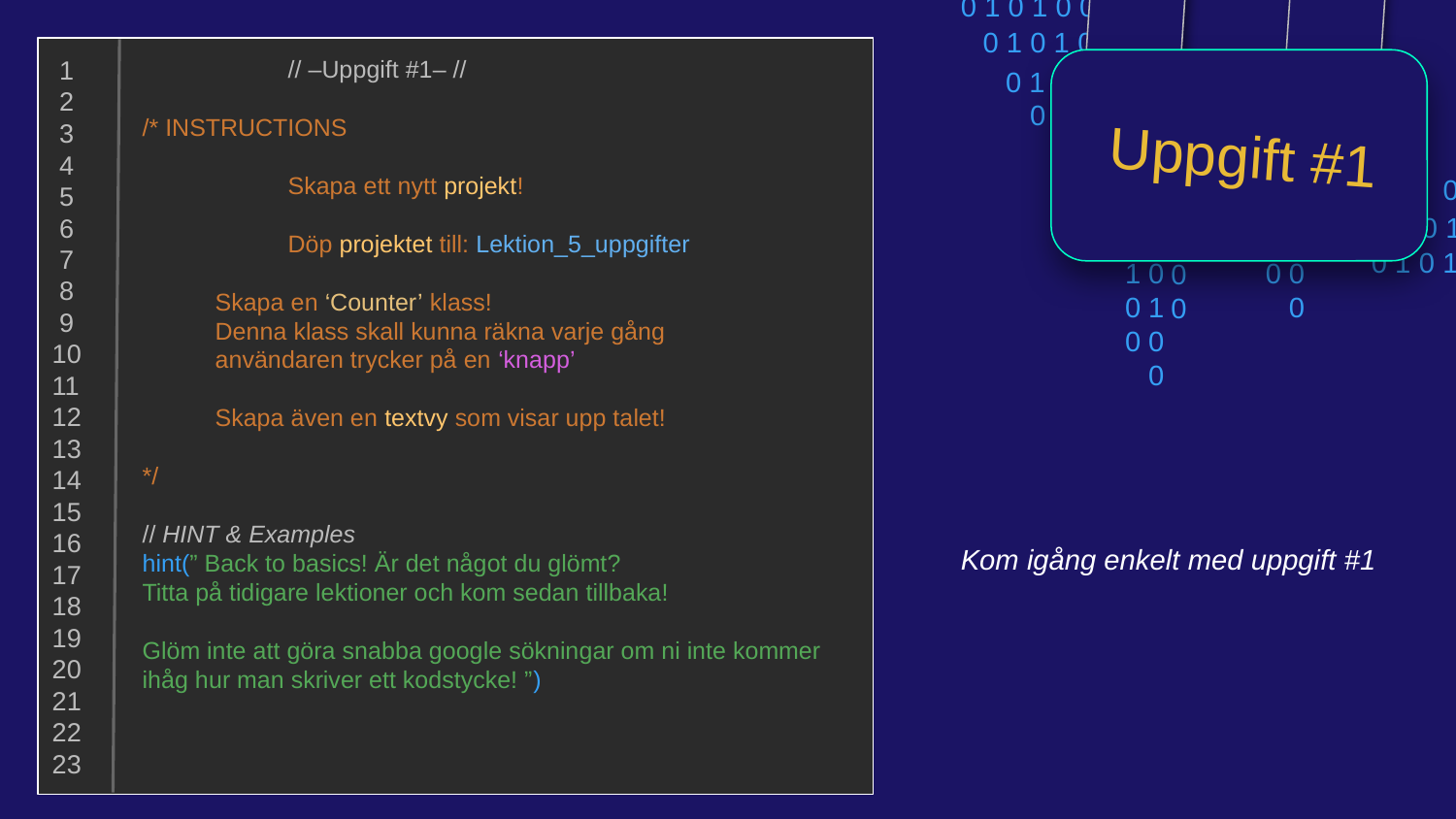

0 1 0 1 0 0 1 0
0 1 0 1 0 0 1 0
0 1 0 1 0 0 1 0
0 1 0 1 0 0 1 0

 1
 2
 3
 4
 5
 6
 7
 8
 9
10
11
12
13
14
15
16
17
18
19
20
21
22
23
// –Uppgift #1– //

/* INSTRUCTIONS

	Skapa ett nytt projekt!

	Döp projektet till: Lektion_5_uppgifter

Skapa en ‘Counter’ klass!
Denna klass skall kunna räkna varje gång
användaren trycker på en ‘knapp’

Skapa även en textvy som visar upp talet!

*/

// HINT & Examples
hint(” Back to basics! Är det något du glömt?
Titta på tidigare lektioner och kom sedan tillbaka!

Glöm inte att göra snabba google sökningar om ni inte kommer ihåg hur man skriver ett kodstycke! ”)

Uppgift #1
0
1
0
0
0
1
0
0
0
1
0
0
0 1 0 1 0 0  0
0 1 0 1 0 1  0
0 1 0 1 0 0 1 0
0
1
0
0
0
1
0
0
0
1
0
0
Kom igång enkelt med uppgift #1